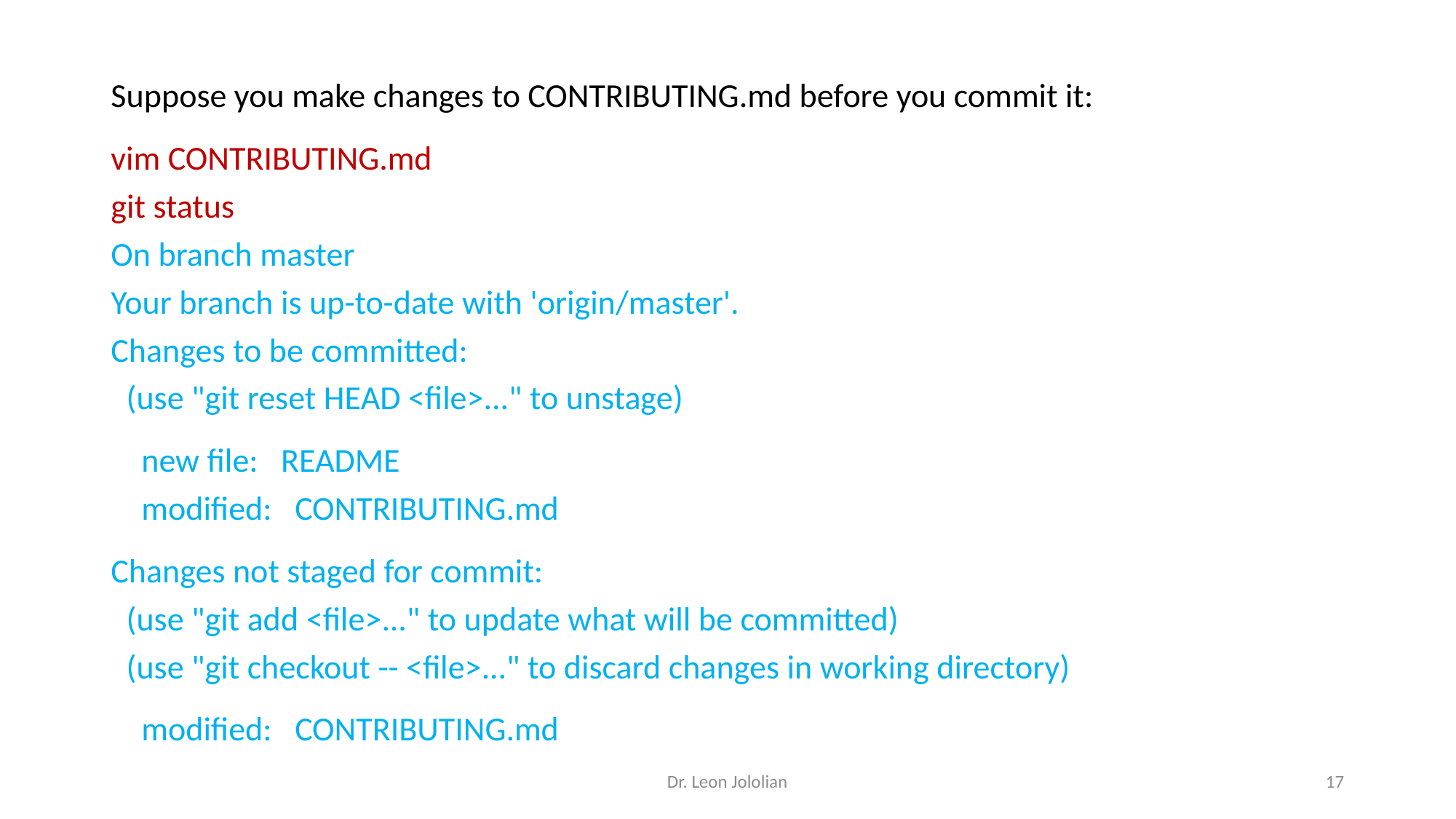

Suppose you make changes to CONTRIBUTING.md before you commit it:
vim CONTRIBUTING.md
git status
On branch master
Your branch is up-to-date with 'origin/master'.
Changes to be committed:
  (use "git reset HEAD <file>..." to unstage)
    new file:   README
    modified:   CONTRIBUTING.md
Changes not staged for commit:
  (use "git add <file>..." to update what will be committed)
  (use "git checkout -- <file>..." to discard changes in working directory)
    modified:   CONTRIBUTING.md
Dr. Leon Jololian
17